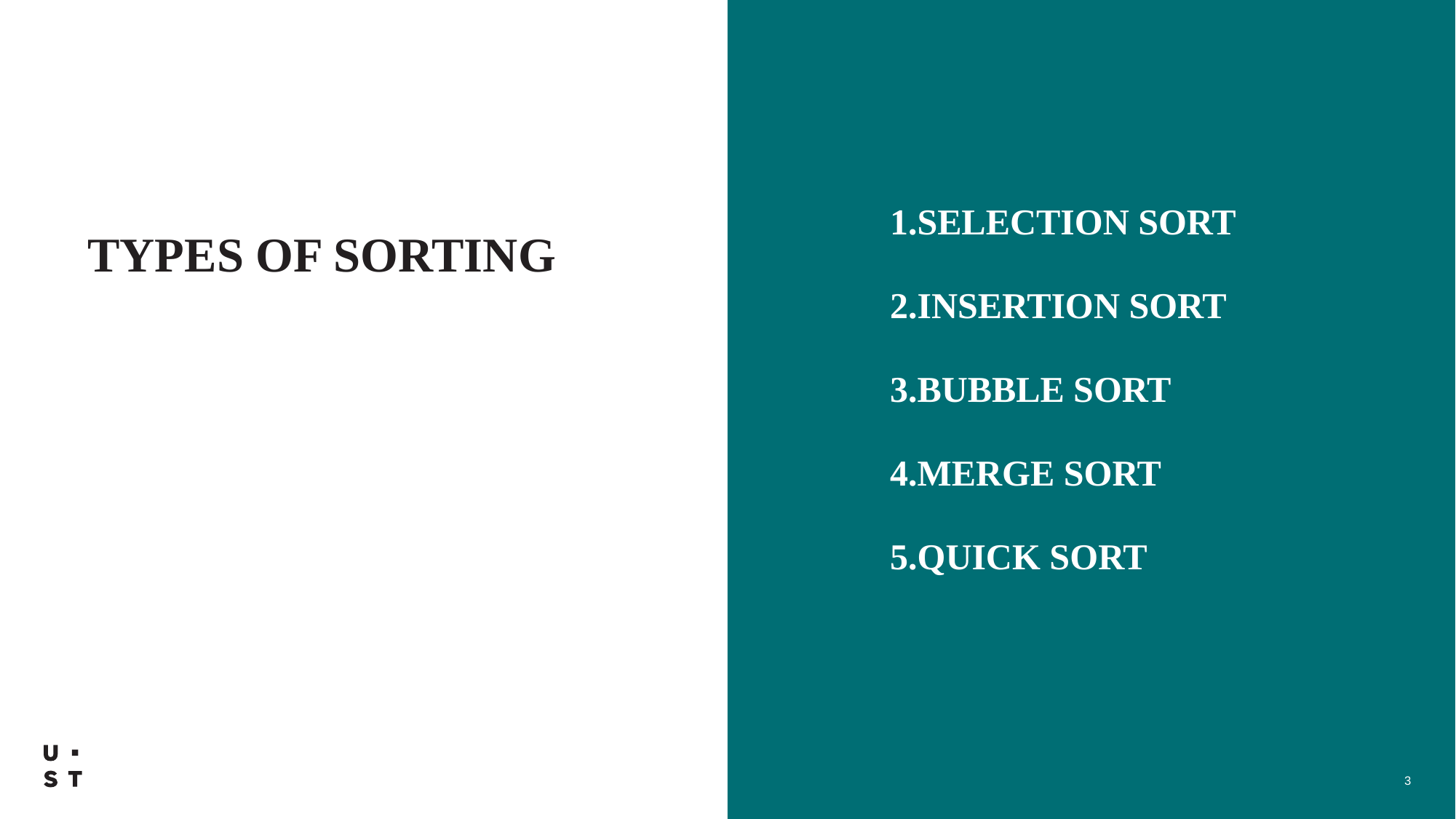

1.SELECTION SORT
2.INSERTION SORT
3.BUBBLE SORT
4.MERGE SORT
5.QUICK SORT
TYPES OF SORTING